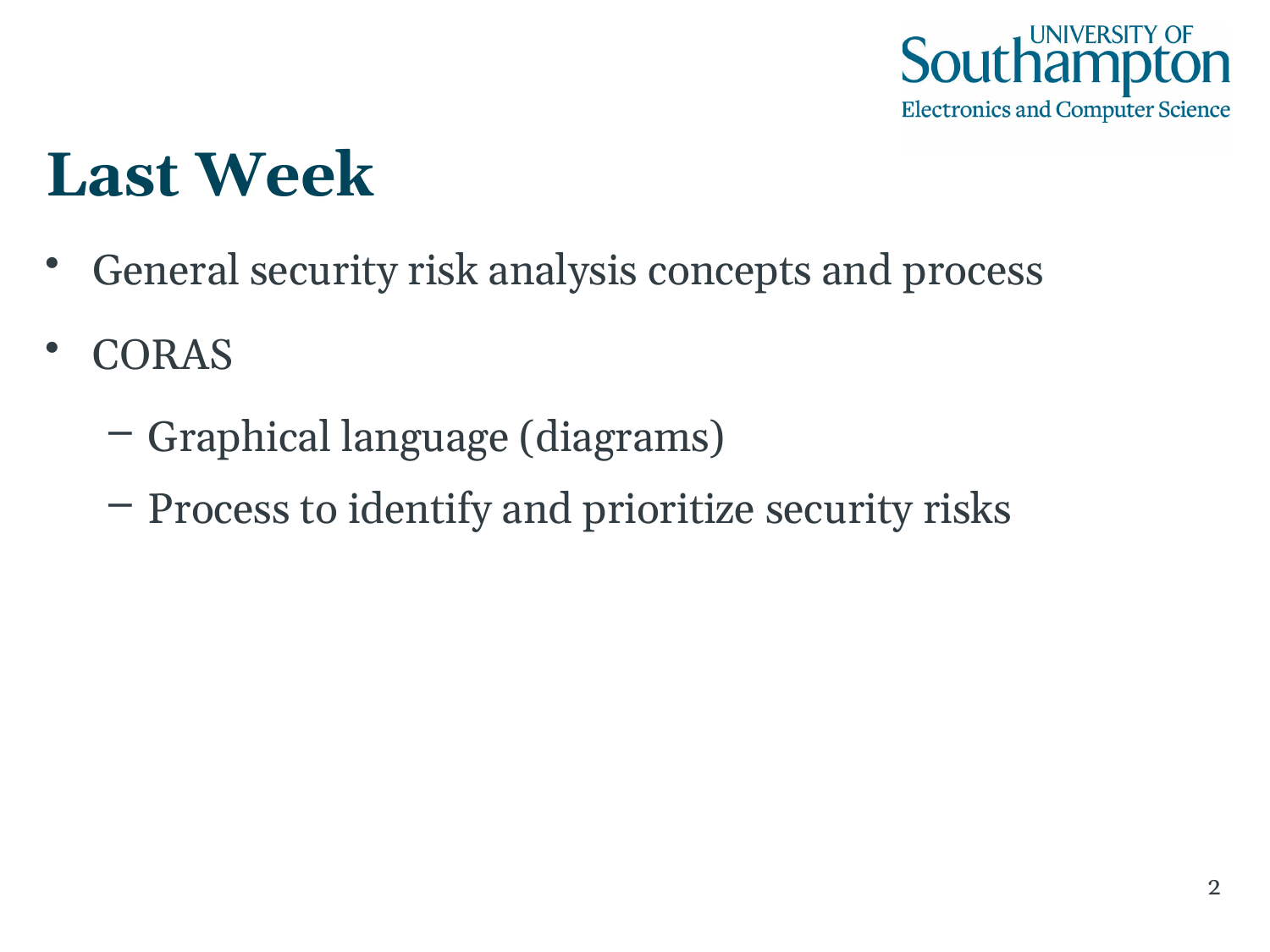

# Last Week
General security risk analysis concepts and process
CORAS
Graphical language (diagrams)
Process to identify and prioritize security risks
2